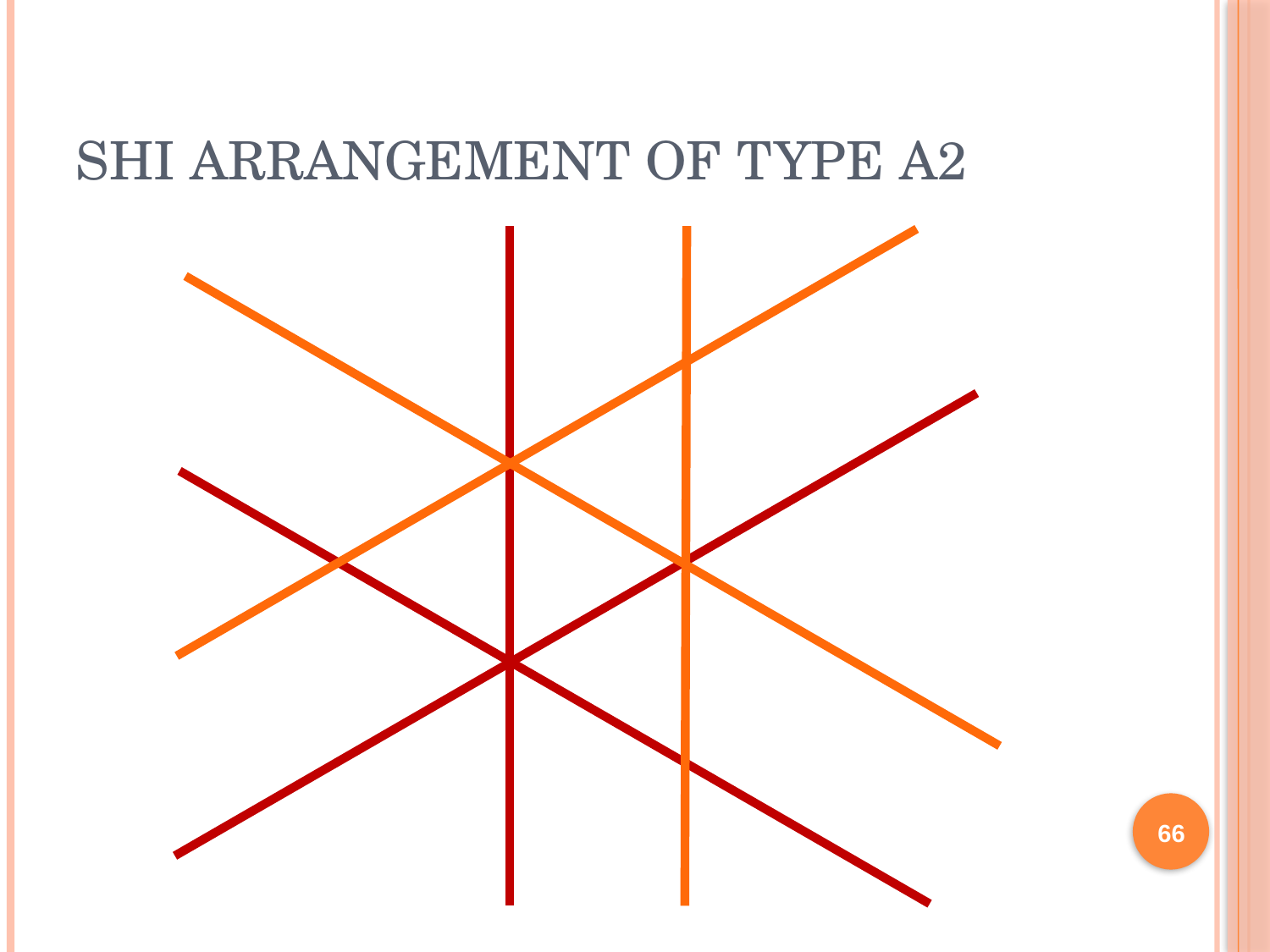

# Shi Arrangement of Type A2
66